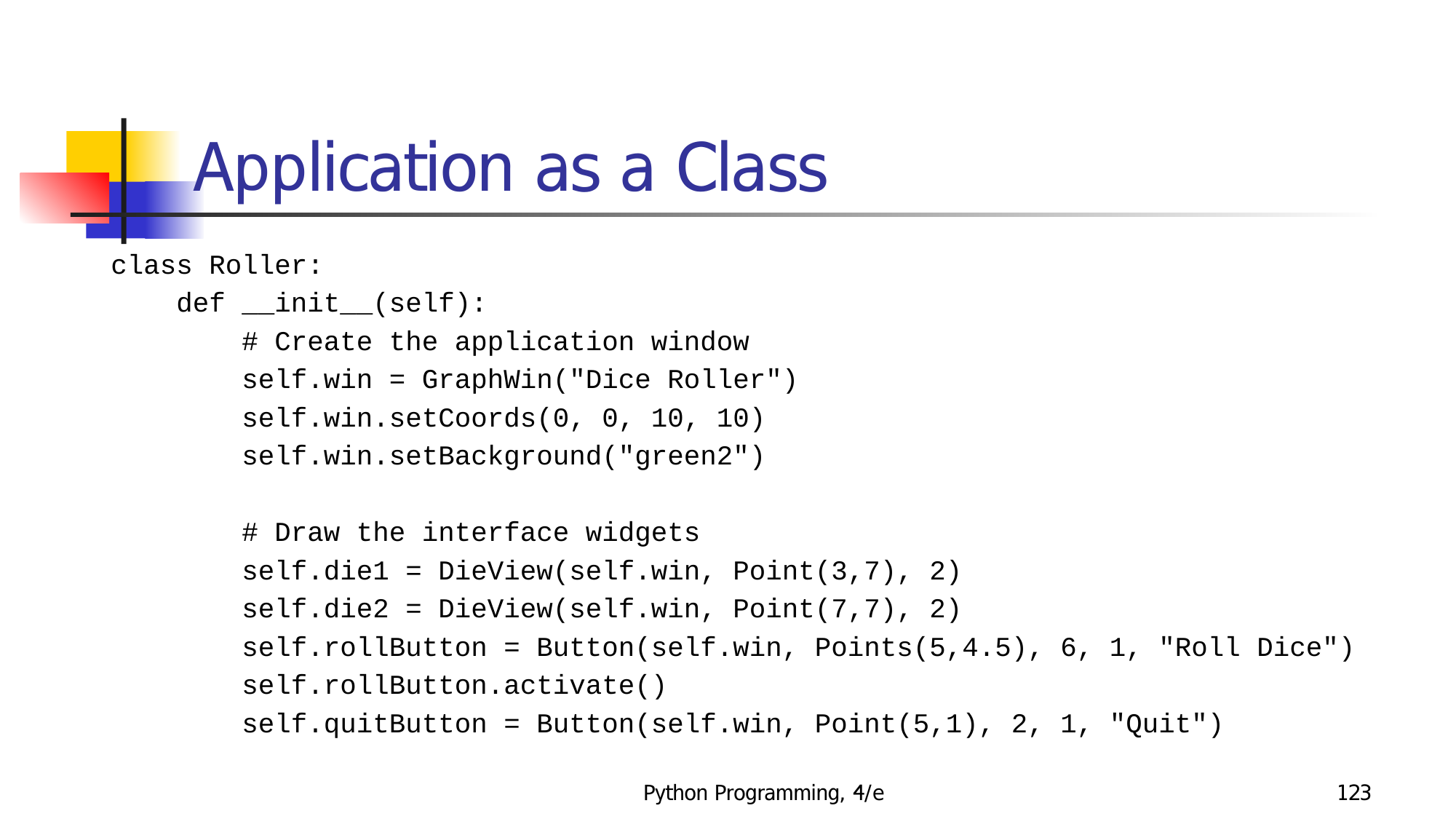

# Application as a Class
class Roller:
    def __init__(self):
        # Create the application window
        self.win = GraphWin("Dice Roller")
        self.win.setCoords(0, 0, 10, 10)
        self.win.setBackground("green2")

        # Draw the interface widgets
        self.die1 = DieView(self.win, Point(3,7), 2)
        self.die2 = DieView(self.win, Point(7,7), 2)
        self.rollButton = Button(self.win, Points(5,4.5), 6, 1, "Roll Dice")
        self.rollButton.activate()
        self.quitButton = Button(self.win, Point(5,1), 2, 1, "Quit")
Python Programming, 4/e
123